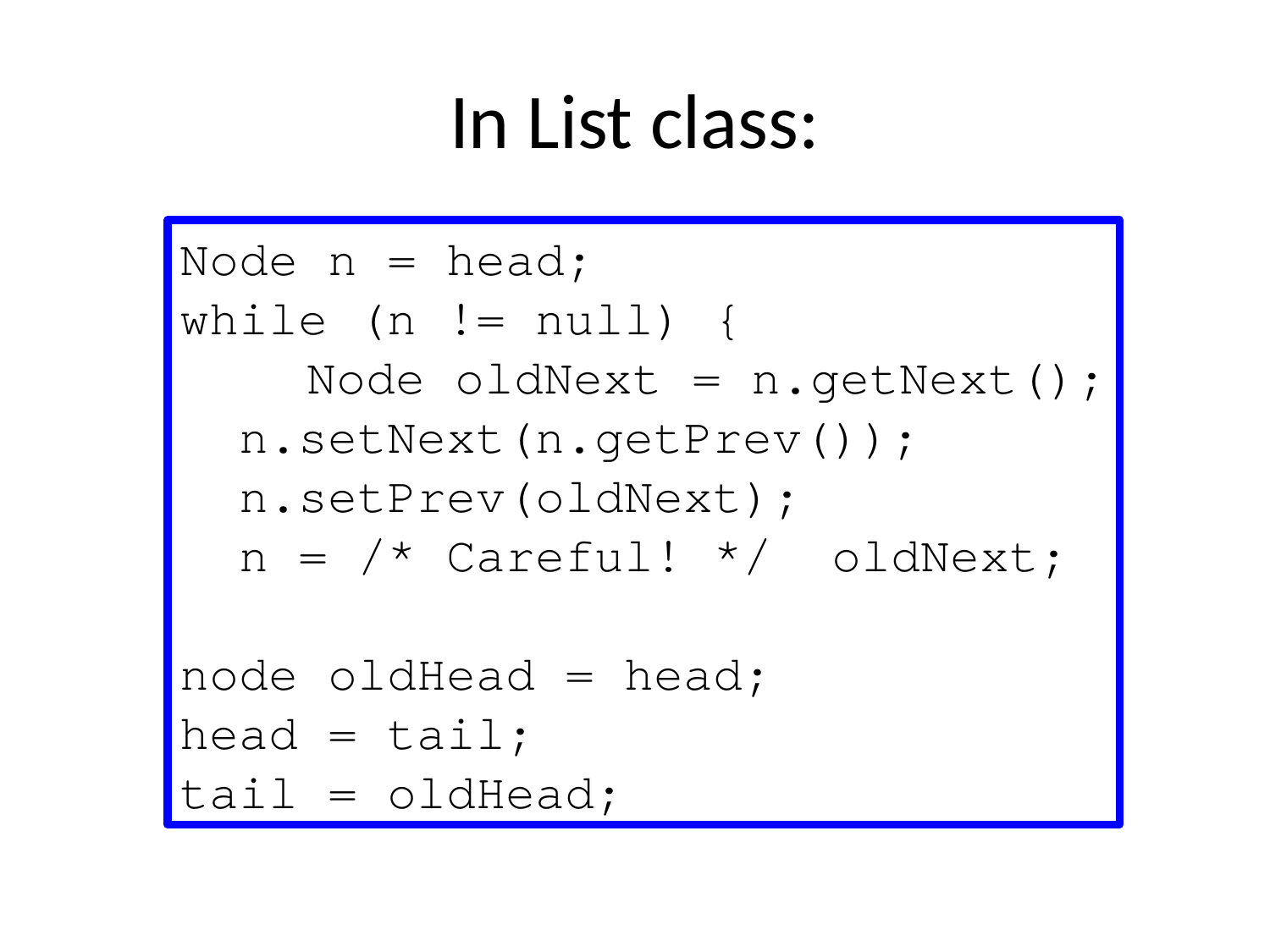

# In List class:
Node n = head;
while (n != null) {
	Node oldNext = n.getNext();
  n.setNext(n.getPrev());
  n.setPrev(oldNext);
  n = /* Careful! */  oldNext;

node oldHead = head;
head = tail;
tail = oldHead;